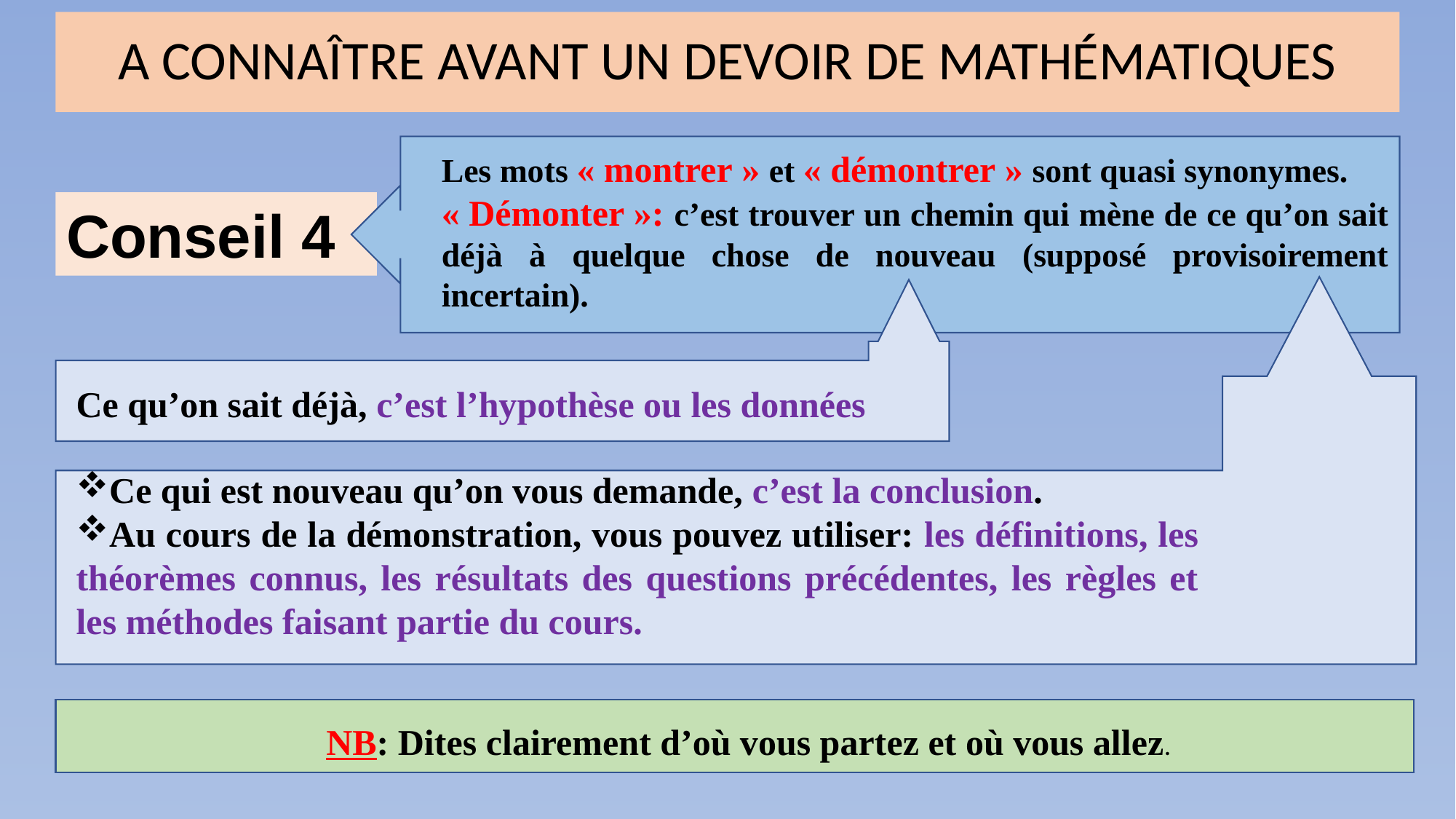

A connaître avant un devoir de mathématiques

Les mots « montrer » et « démontrer » sont quasi synonymes.
« Démonter »: c’est trouver un chemin qui mène de ce qu’on sait déjà à quelque chose de nouveau (supposé provisoirement incertain).

Conseil 4

Ce qu’on sait déjà, c’est l’hypothèse ou les données
Ce qui est nouveau qu’on vous demande, c’est la conclusion.
Au cours de la démonstration, vous pouvez utiliser: les définitions, les théorèmes connus, les résultats des questions précédentes, les règles et les méthodes faisant partie du cours.

NB: Dites clairement d’où vous partez et où vous allez.